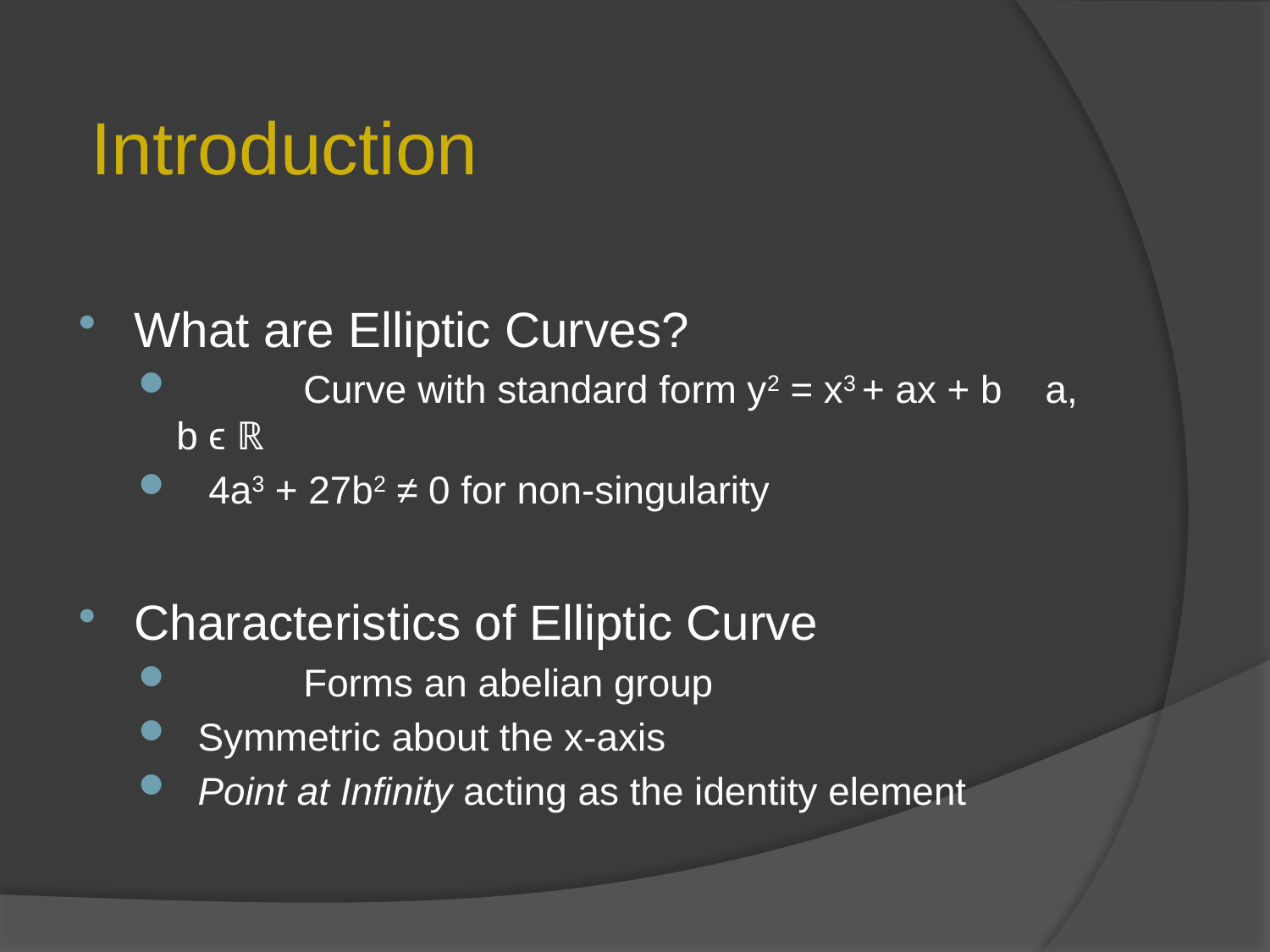

# Introduction

What are Elliptic Curves?
	Curve with standard form y2 = x3 + ax + b    a, b ϵ ℝ
   4a3 + 27b2 ≠ 0 for non-singularity

Characteristics of Elliptic Curve
	Forms an abelian group
  Symmetric about the x-axis
  Point at Infinity acting as the identity element